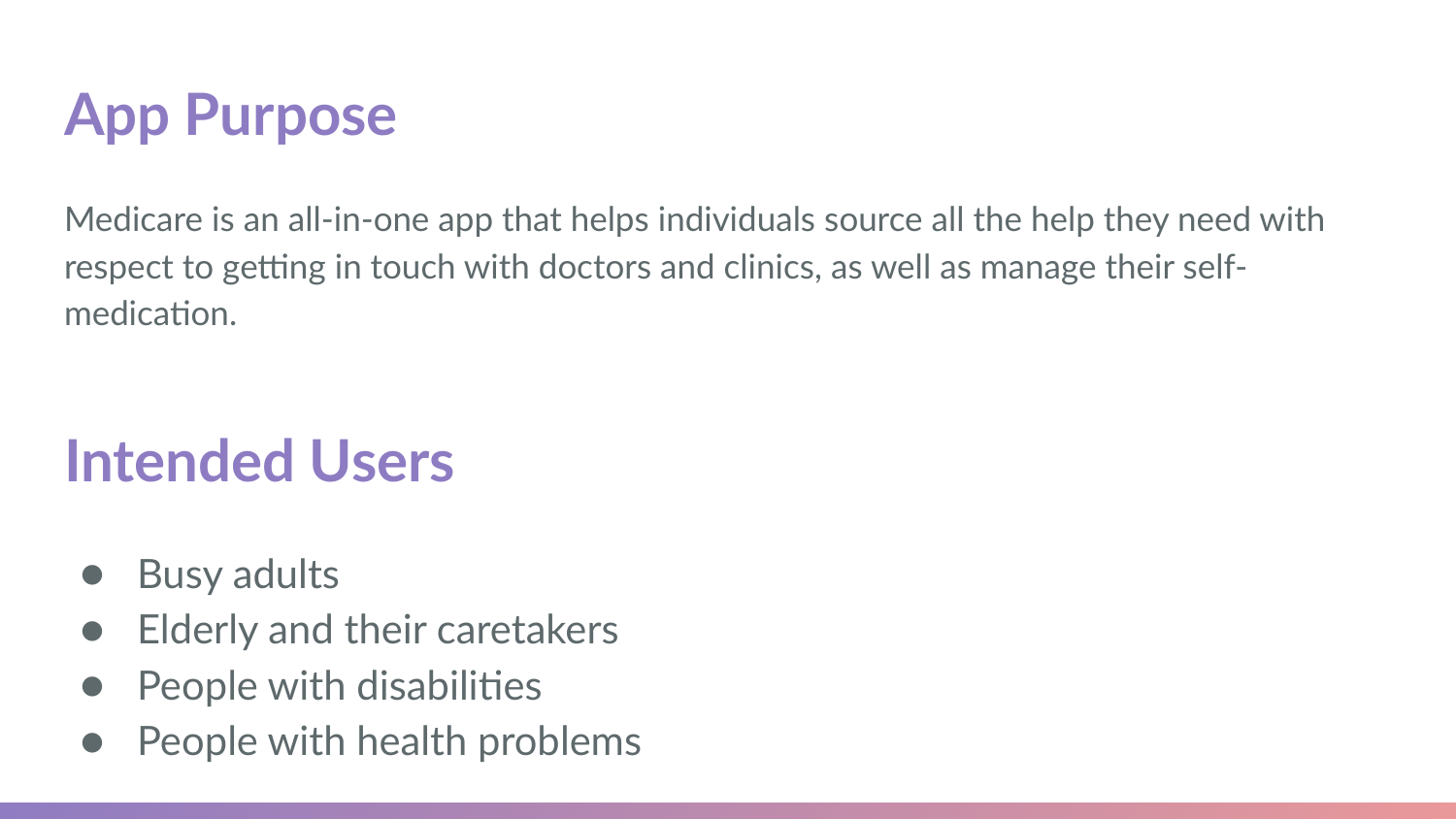

# App Purpose
Medicare is an all-in-one app that helps individuals source all the help they need with respect to getting in touch with doctors and clinics, as well as manage their self-medication.
Intended Users
Busy adults
Elderly and their caretakers
People with disabilities
People with health problems